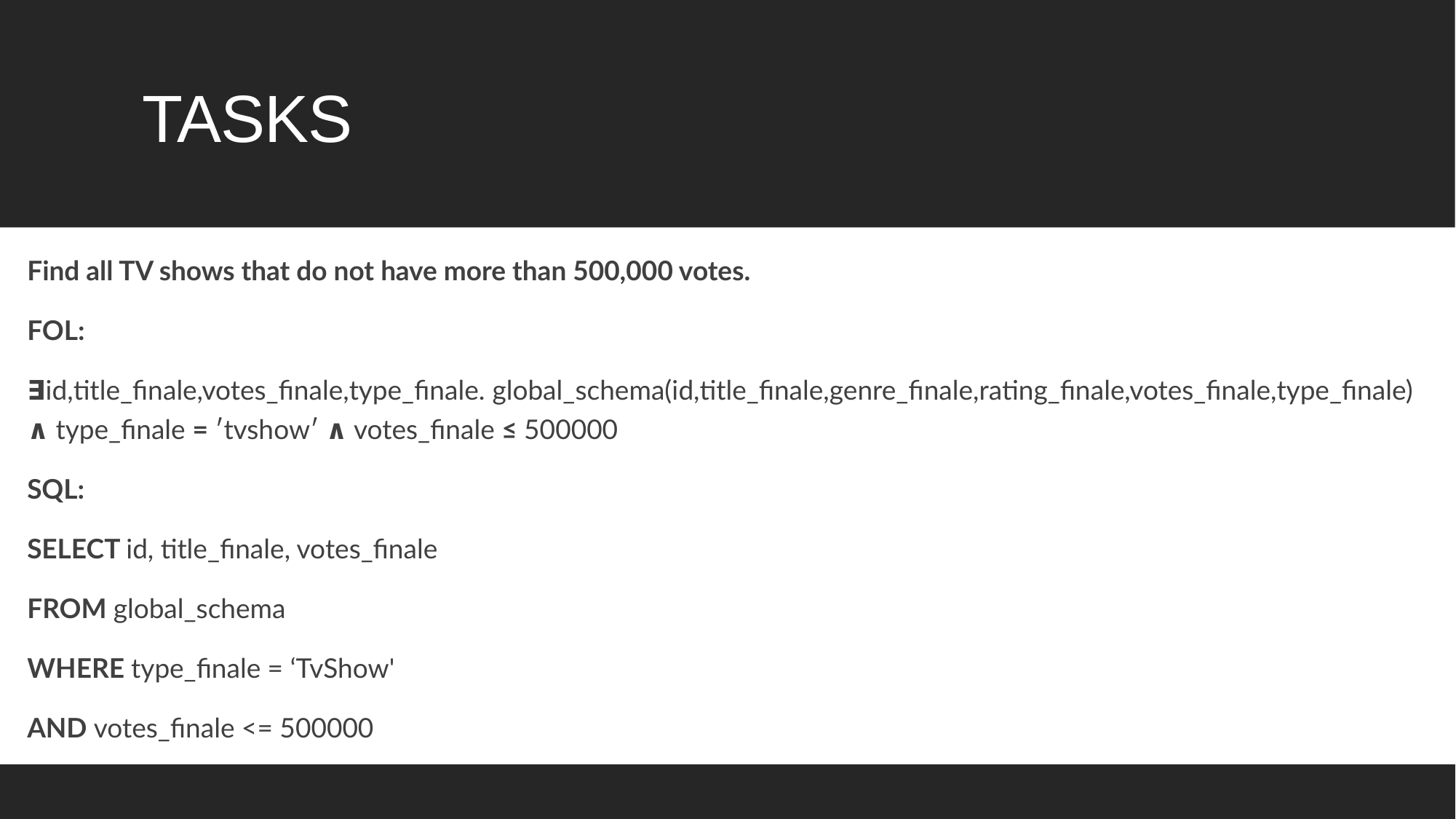

# TASKS
Find all TV shows that do not have more than 500,000 votes.
FOL:
∃id,title_finale,votes_finale,type_finale. global_schema(id,title_finale,genre_finale,rating_finale,votes_finale,type_finale) ∧ type_finale = ′tvshow′ ∧ votes_finale ≤ 500000
SQL:
SELECT id, title_finale, votes_finale
FROM global_schema
WHERE type_finale = ‘TvShow'
AND votes_finale <= 500000